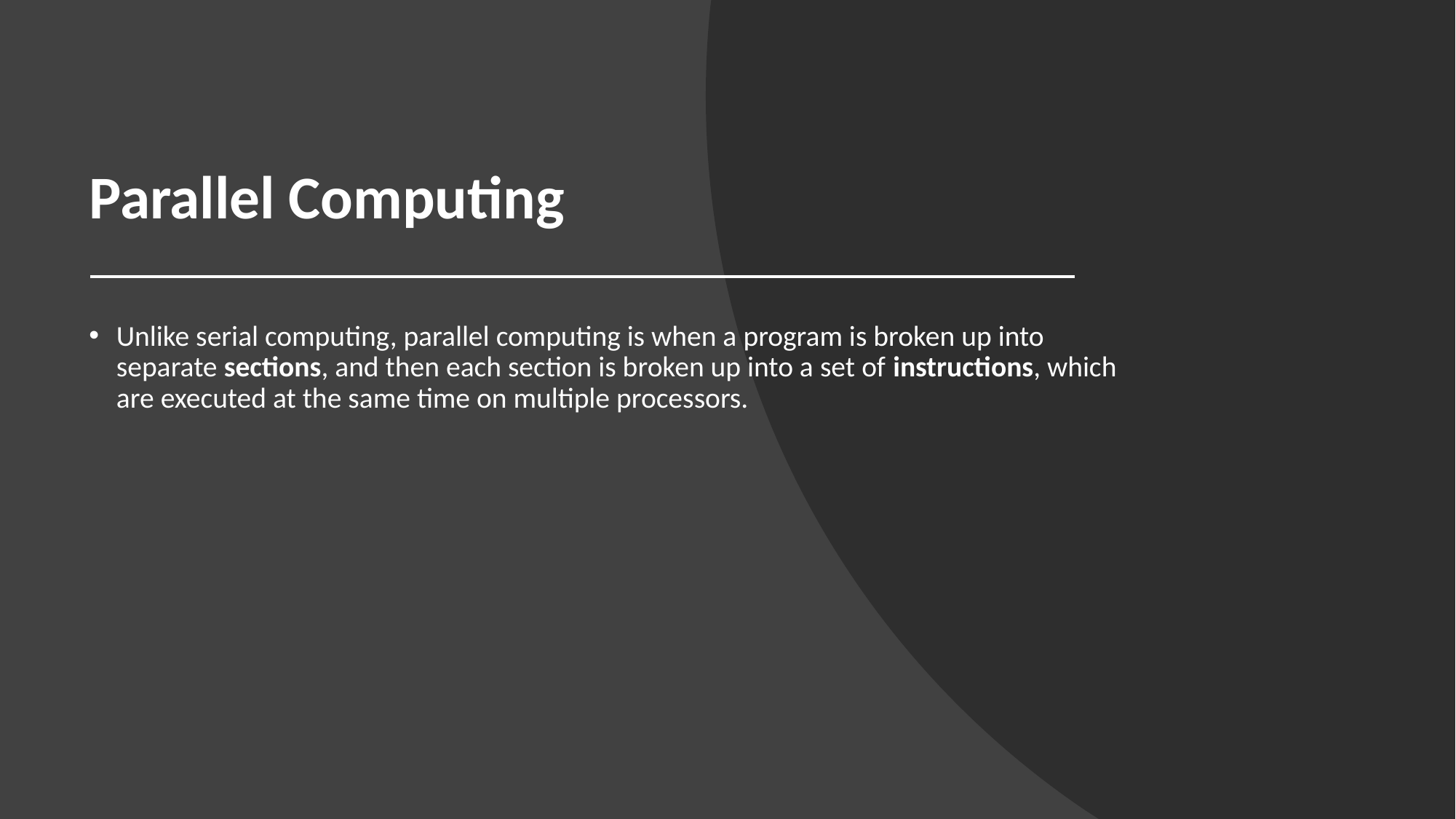

# Parallel Computing
Unlike serial computing, parallel computing is when a program is broken up into separate sections, and then each section is broken up into a set of instructions, which are executed at the same time on multiple processors.